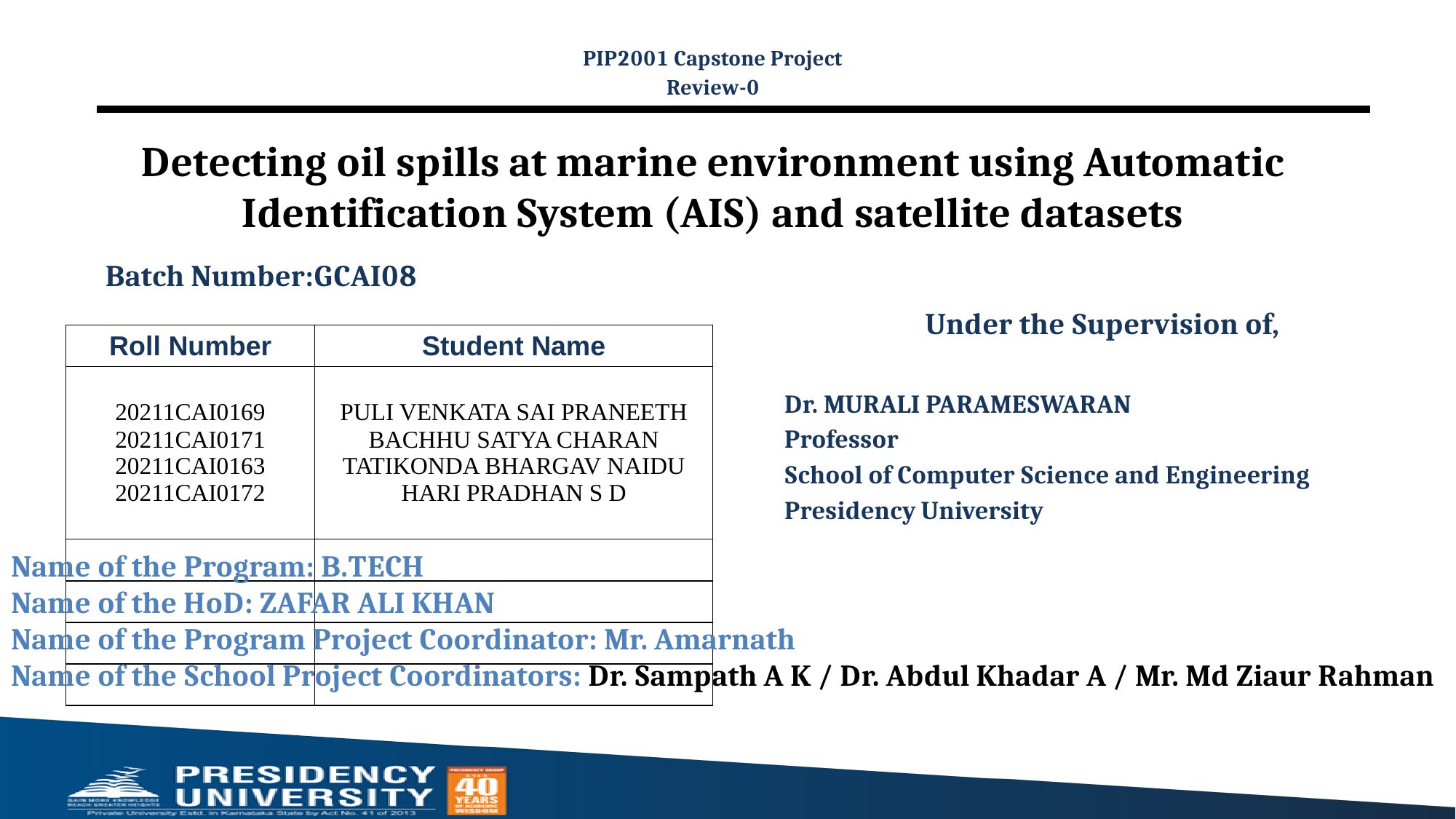

PIP2001 Capstone Project
Review-0
# Detecting oil spills at marine environment using Automatic Identification System (AIS) and satellite datasets
Batch Number:GCAI08

Under the Supervision of,

Dr. MURALI PARAMESWARAN
Professor
School of Computer Science and Engineering
Presidency University

| Roll Number | Student Name |
| --- | --- |
| 20211CAI0169 20211CAI0171 20211CAI0163 20211CAI0172 | PULI VENKATA SAI PRANEETH BACHHU SATYA CHARAN TATIKONDA BHARGAV NAIDU HARI PRADHAN S D |
|  |  |
|  |  |
|  |  |
|  |  |
Name of the Program: B.TECH
Name of the HoD: ZAFAR ALI KHAN
Name of the Program Project Coordinator: Mr. Amarnath
Name of the School Project Coordinators: Dr. Sampath A K / Dr. Abdul Khadar A / Mr. Md Ziaur Rahman